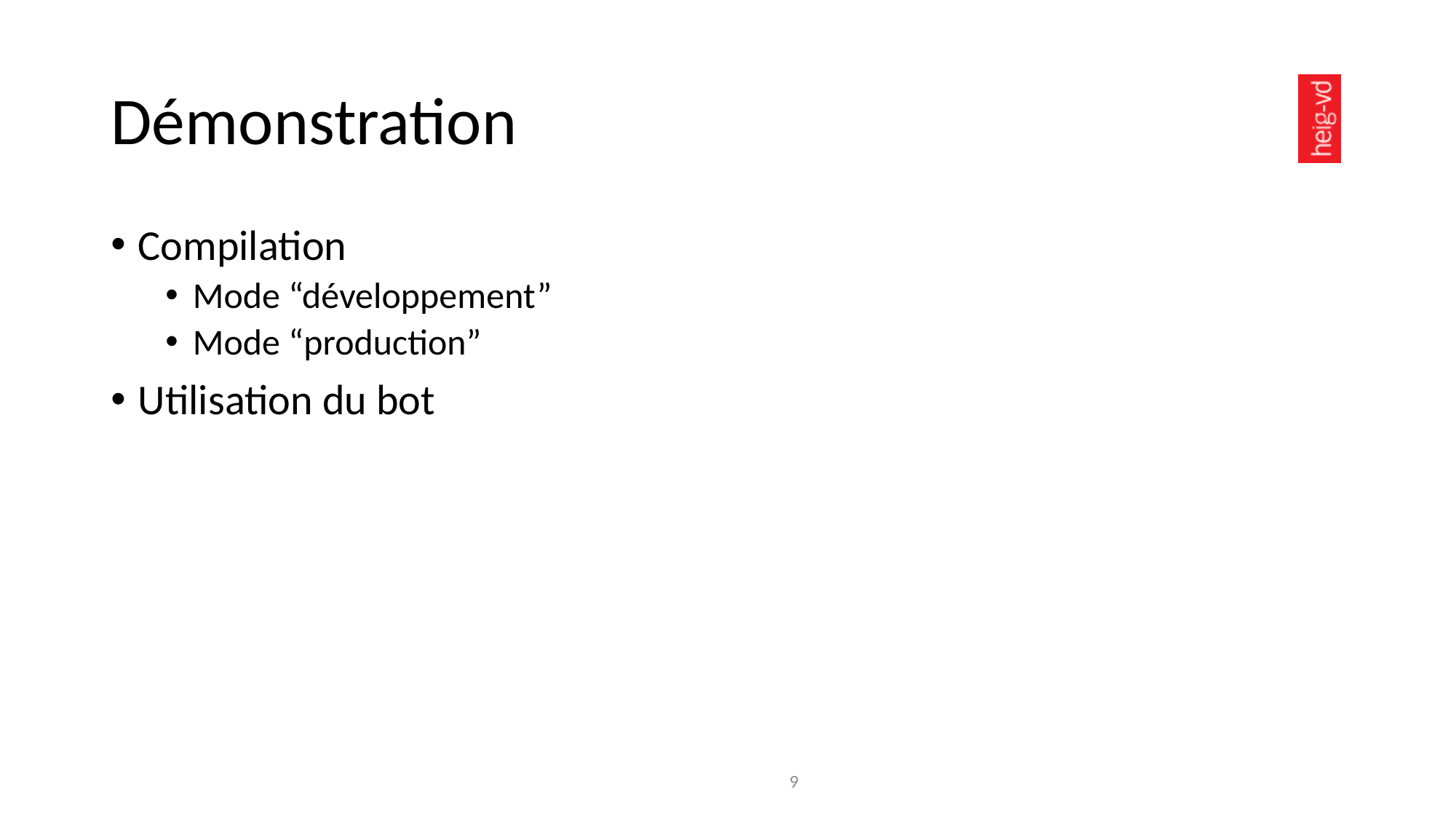

# Démonstration
Compilation
Mode “développement”
Mode “production”
Utilisation du bot
9